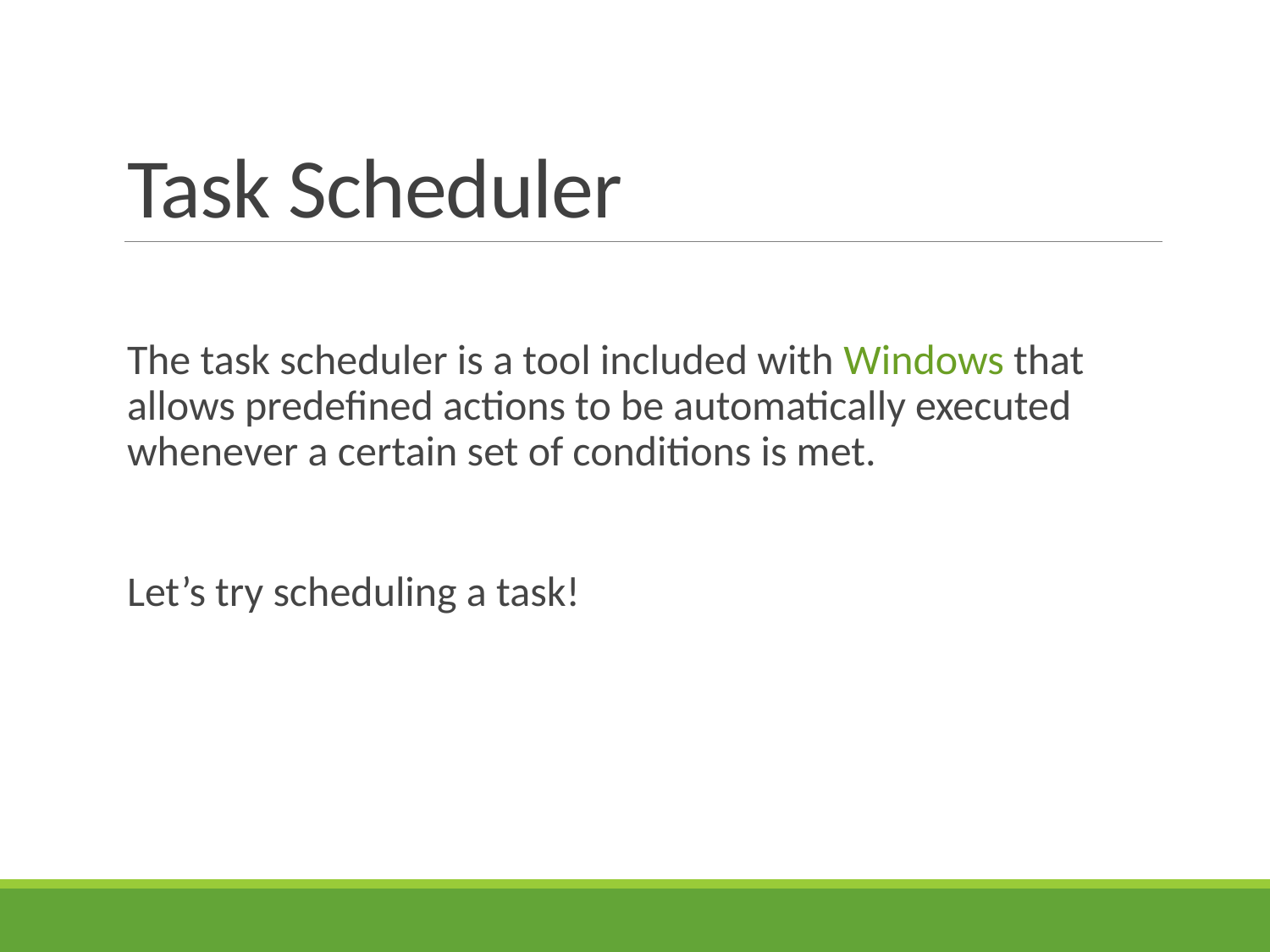

# Task Scheduler

The task scheduler is a tool included with Windows that allows predefined actions to be automatically executed whenever a certain set of conditions is met.

Let’s try scheduling a task!